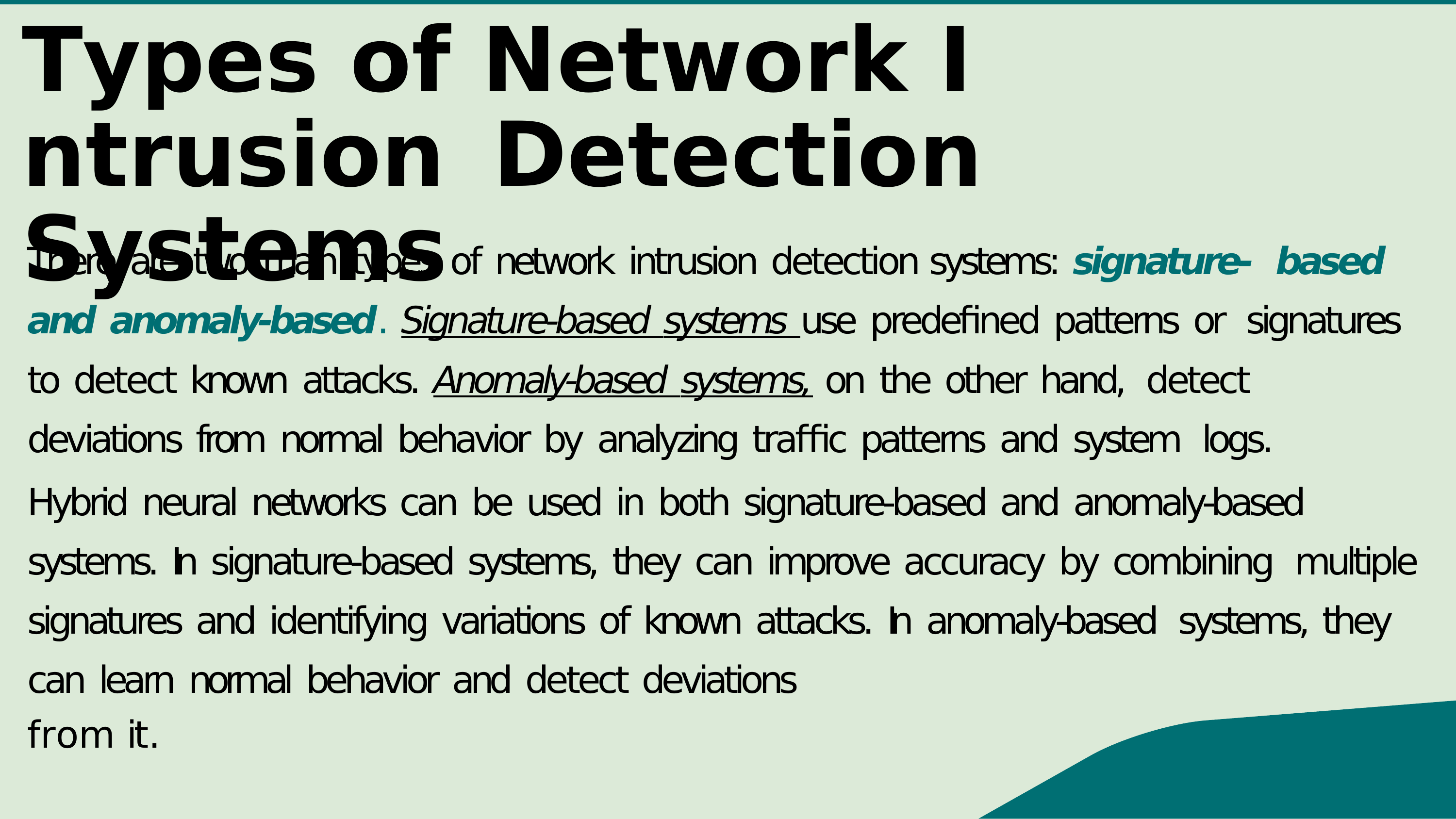

# Types of Network I ntrusion  Detection Systems
There are two main types of network intrusion detection systems: signature-  based and anomaly-based. Signature-based systems use predefined patterns or  signatures to detect known attacks. Anomaly-based systems, on the other hand,  detect deviations from normal behavior by analyzing traffic patterns and system  logs.
Hybrid neural networks can be used in both signature-based and anomaly-based  systems. In signature-based systems, they can improve accuracy by combining  multiple signatures and identifying variations of known attacks. In anomaly-based  systems, they can learn normal behavior and detect deviations
from it.